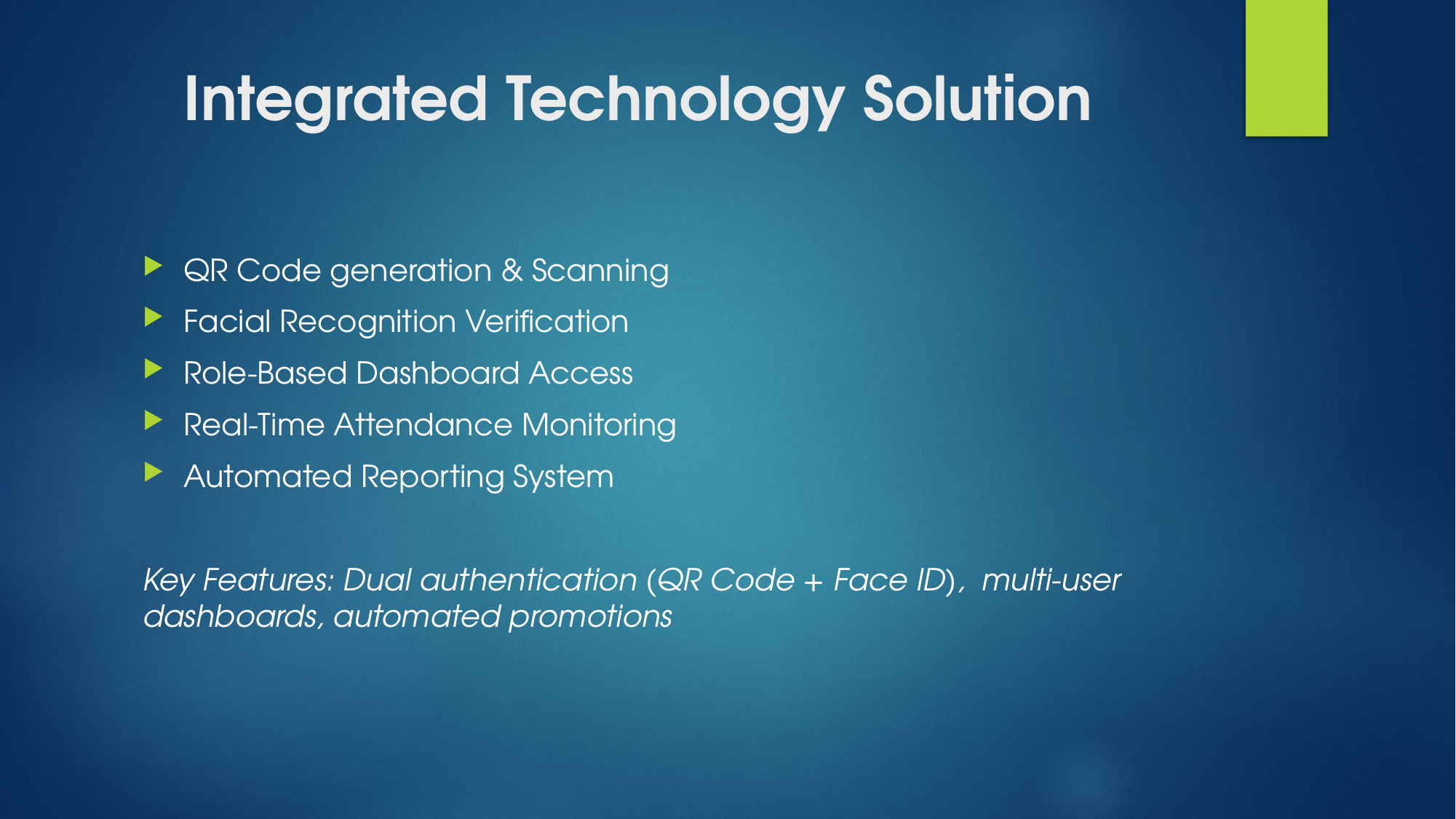

# Integrated Technology Solution
QR Code generation & Scanning
Facial Recognition Verification
Role-Based Dashboard Access
Real-Time Attendance Monitoring
Automated Reporting System

Key Features: Dual authentication (QR Code + Face ID),  multi-user dashboards, automated promotions